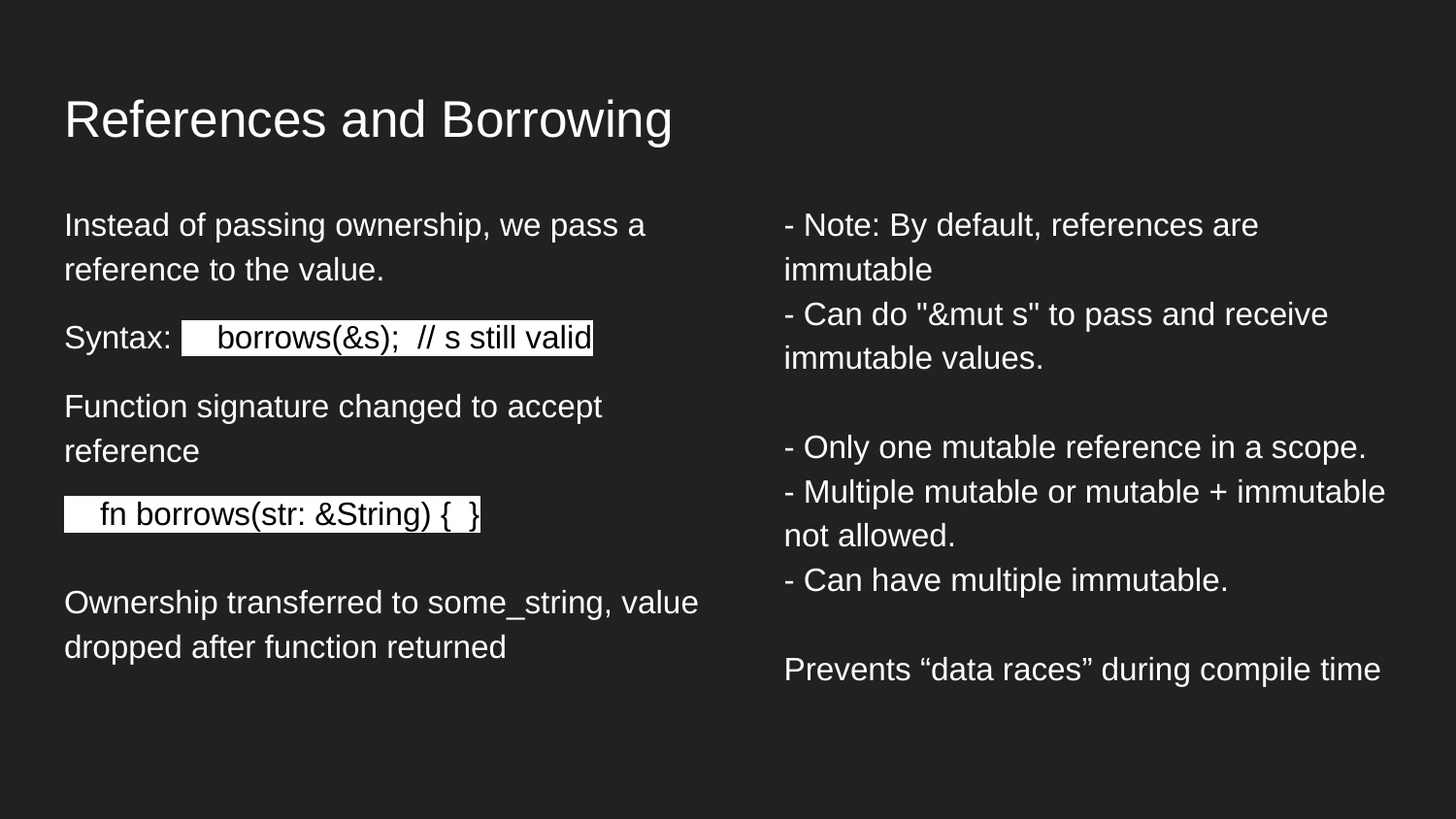

# References and Borrowing
Instead of passing ownership, we pass a reference to the value.
Syntax:     borrows(&s);  // s still valid
Function signature changed to accept reference
    fn borrows(str: &String) {  }

Ownership transferred to some_string, value dropped after function returned
- Note: By default, references are immutable
- Can do "&mut s" to pass and receive immutable values.

- Only one mutable reference in a scope.
- Multiple mutable or mutable + immutable not allowed.
- Can have multiple immutable.

Prevents “data races” during compile time